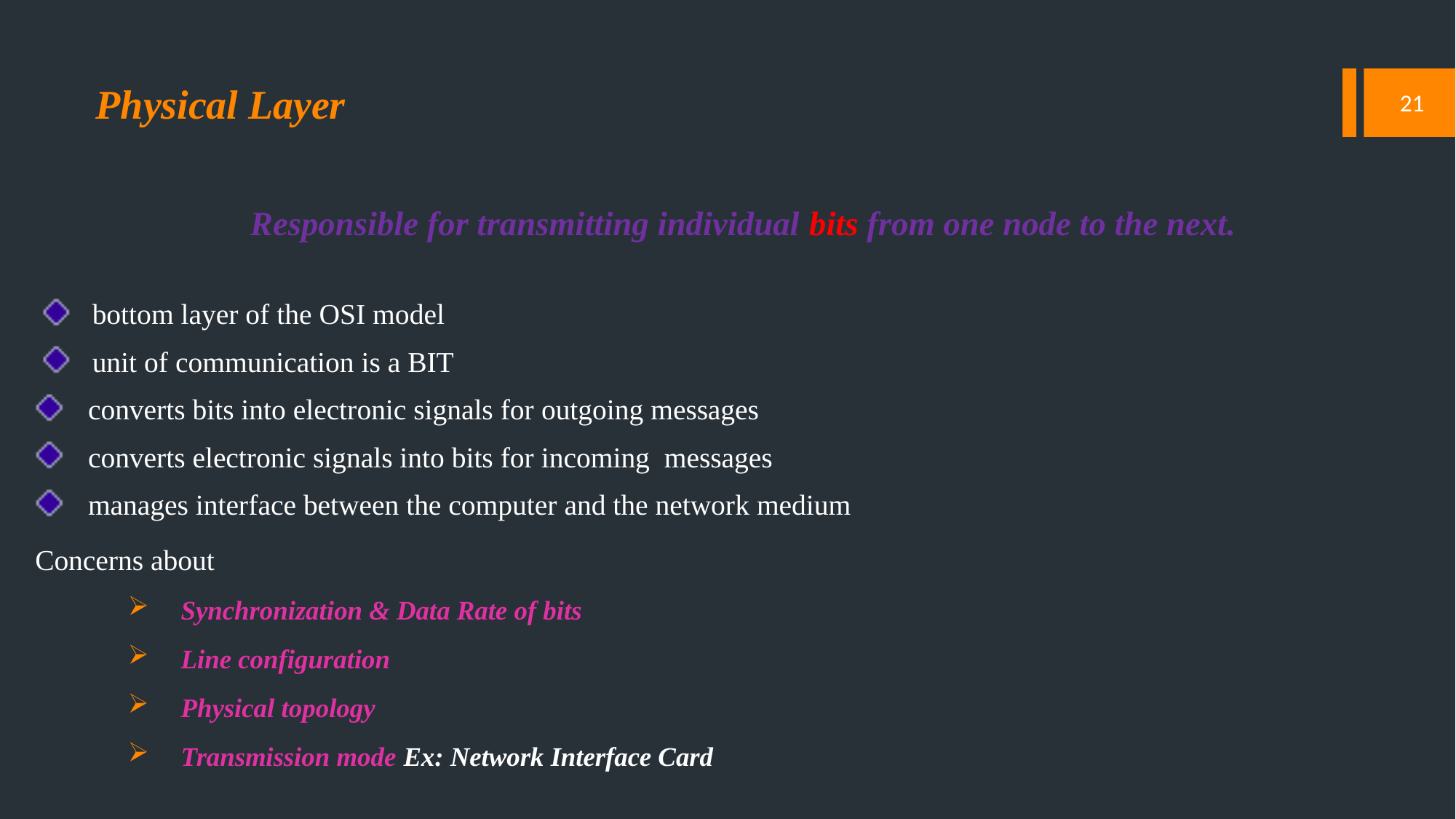

# Physical Layer
21

Responsible for transmitting individual bits from one node to the next.

   bottom layer of the OSI model
   unit of communication is a BIT
converts bits into electronic signals for outgoing messages
converts electronic signals into bits for incoming  messages
manages interface between the computer and the network medium
Concerns about
Synchronization & Data Rate of bits
Line configuration
Physical topology
Transmission mode			Ex: Network Interface Card